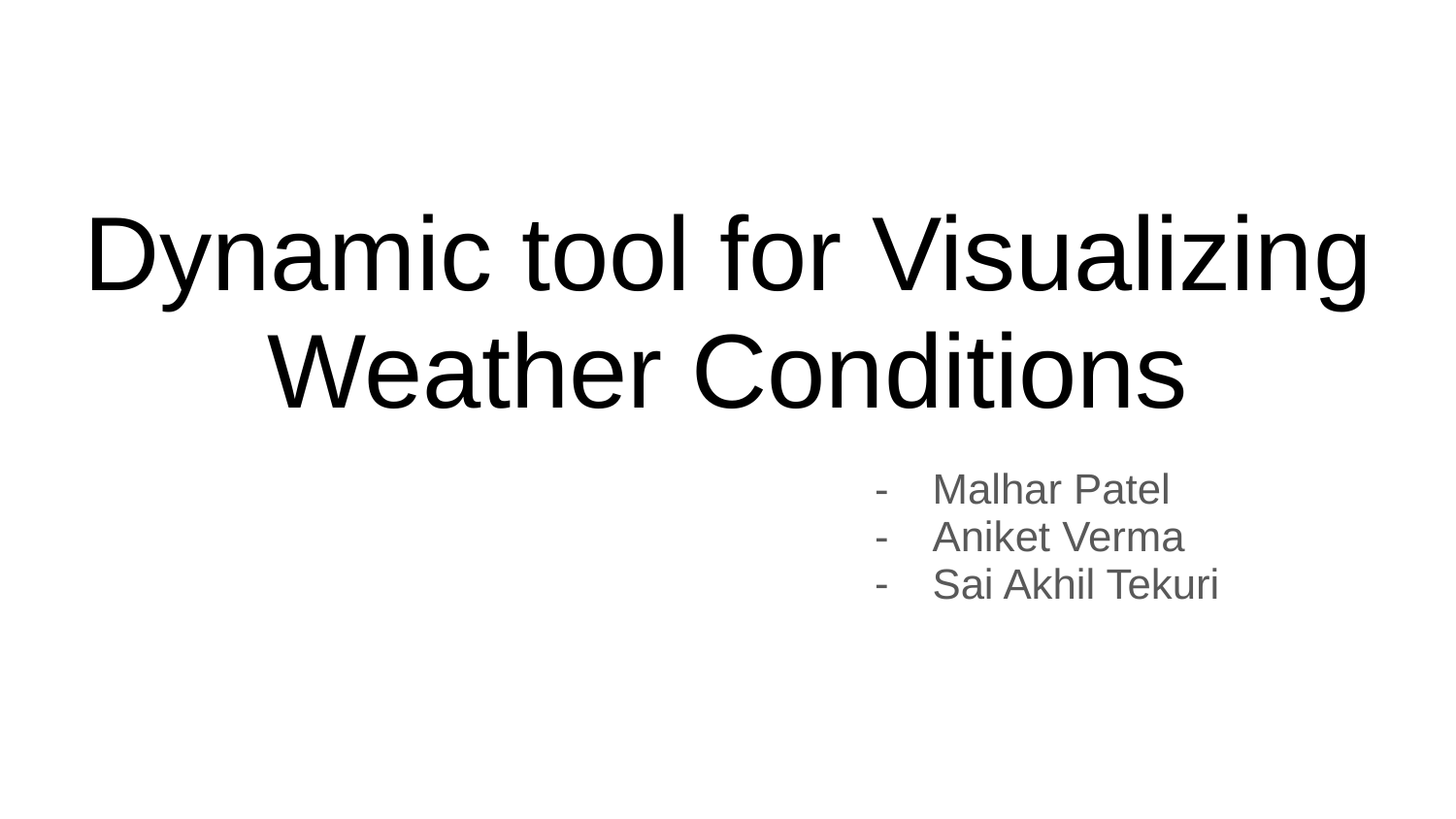

# Dynamic tool for Visualizing Weather Conditions
Malhar Patel
Aniket Verma
Sai Akhil Tekuri